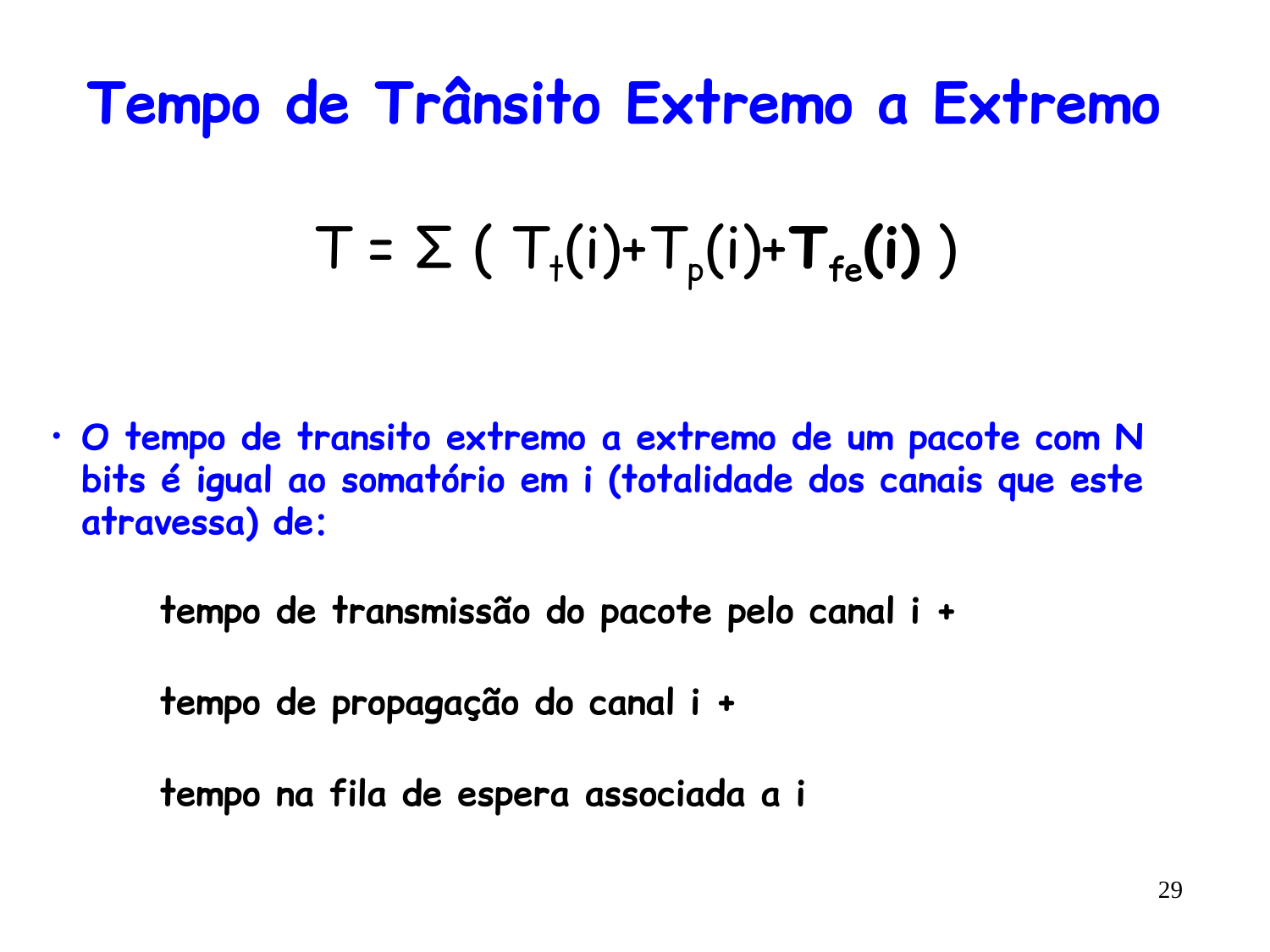

# Tempo de Trânsito Extremo a Extremo
T = ∑ ( Tt(i)+Tp(i)+Tfe(i) )
O tempo de transito extremo a extremo de um pacote com N bits é igual ao somatório em i (totalidade dos canais que este atravessa) de:

tempo de transmissão do pacote pelo canal i +

tempo de propagação do canal i +

tempo na fila de espera associada a i
29